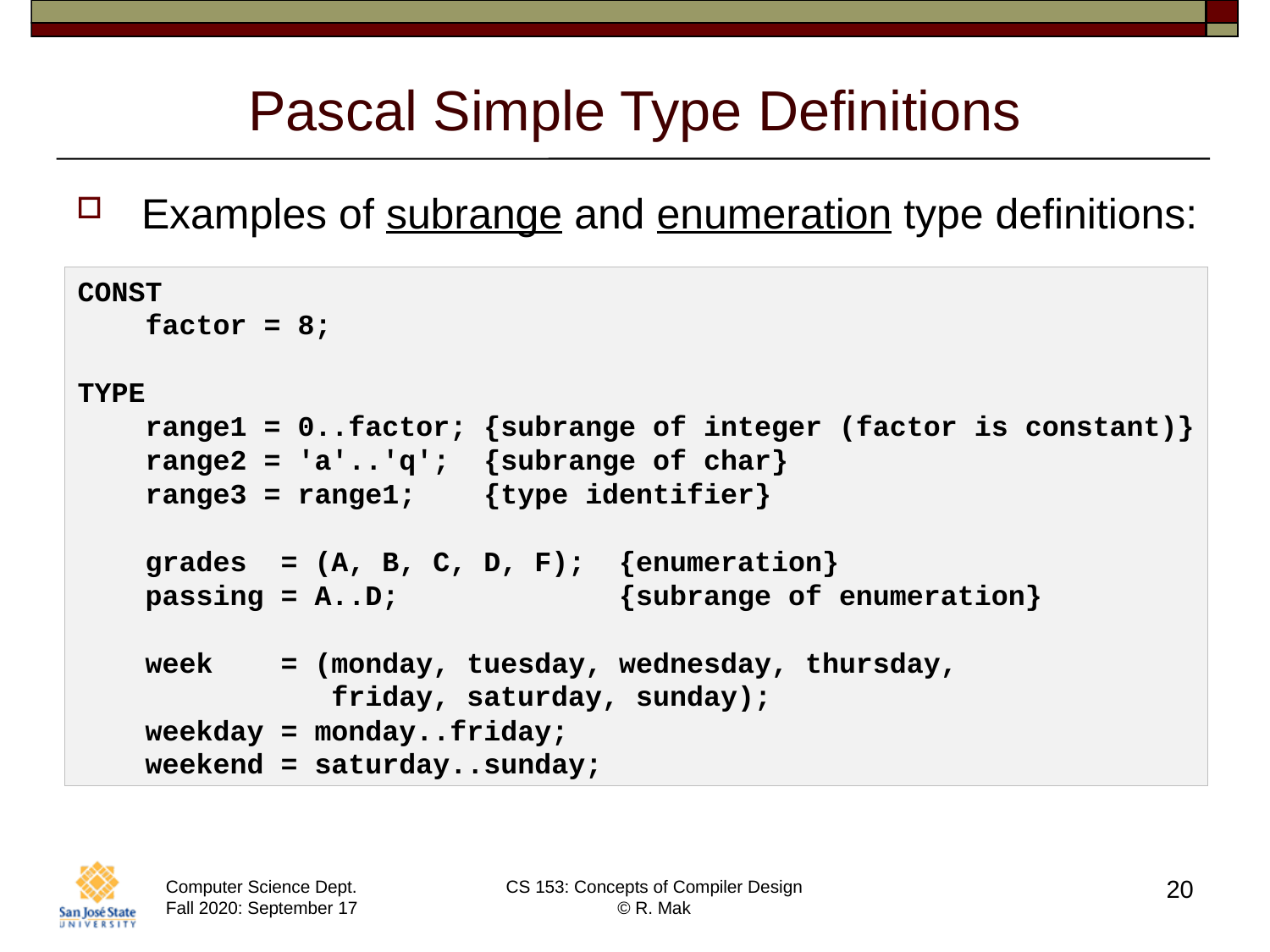

# Pascal Simple Type Definitions
Examples of subrange and enumeration type definitions:
CONST
    factor = 8;

TYPE
    range1 = 0..factor; {subrange of integer (factor is constant)}
    range2 = 'a'..'q';  {subrange of char}
    range3 = range1;    {type identifier}
    grades  = (A, B, C, D, F);  {enumeration}
    passing = A..D;             {subrange of enumeration}
    week    = (monday, tuesday, wednesday, thursday,
               friday, saturday, sunday);
    weekday = monday..friday;
    weekend = saturday..sunday;
20